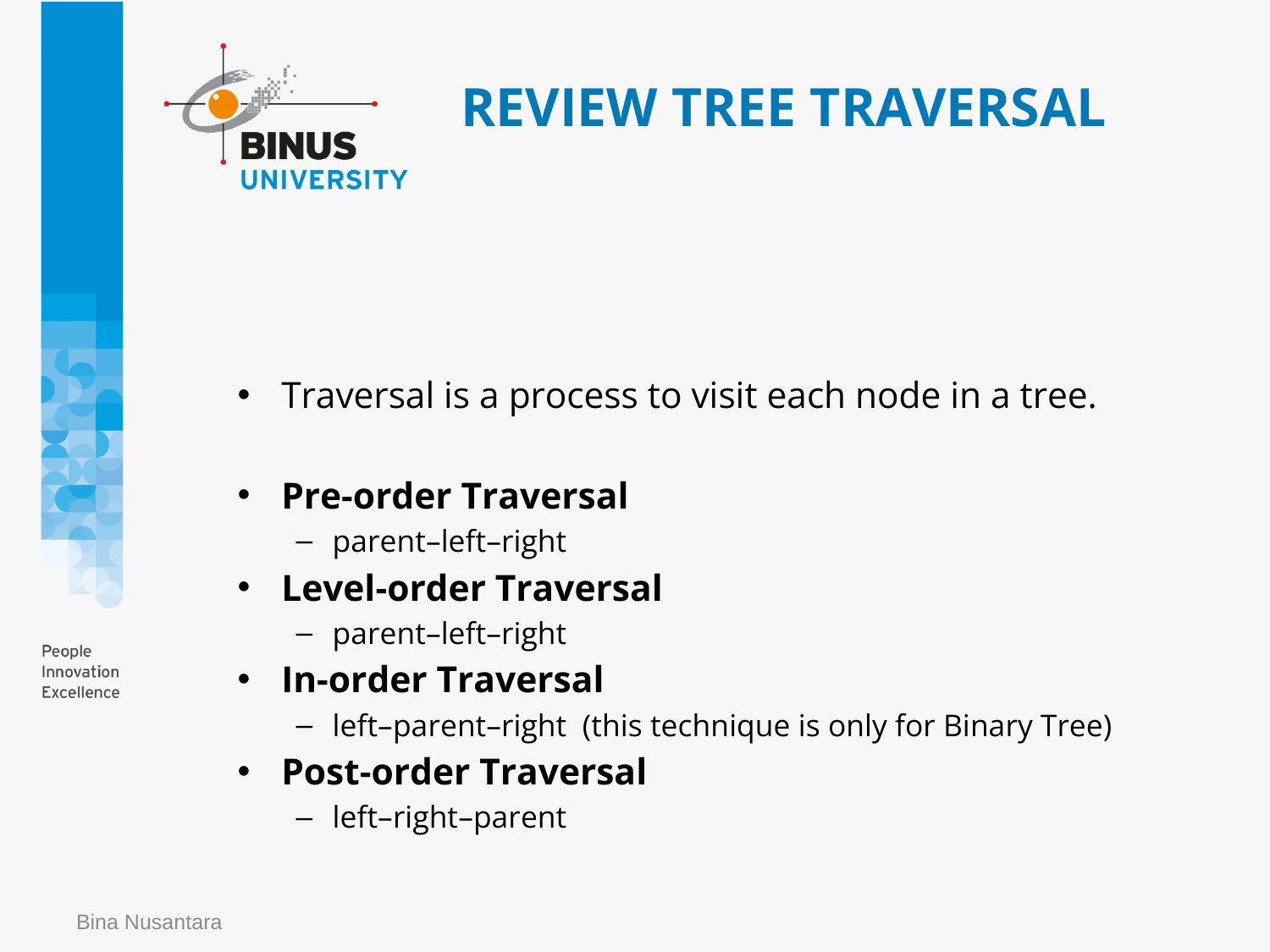

# REVIEW TREE TRAVERSAL
Traversal is a process to visit each node in a tree.

Pre-order Traversal
parent–left–right
Level-order Traversal
parent–left–right
In-order Traversal
left–parent–right  (this technique is only for Binary Tree)
Post-order Traversal
left–right–parent
Bina Nusantara